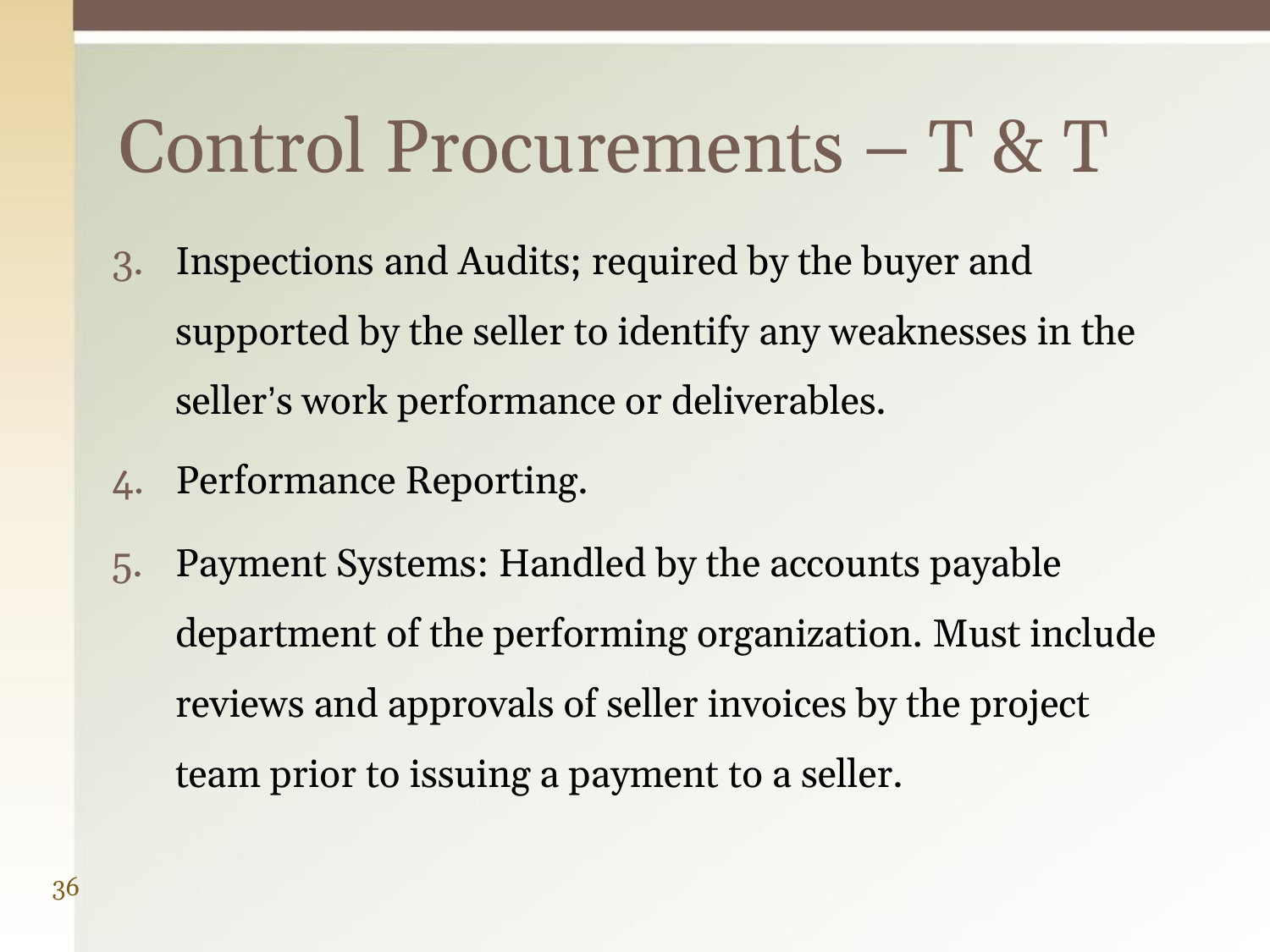

# Control Procurements – T & T
Inspections and Audits; required by the buyer and supported by the seller to identify any weaknesses in the seller’s work performance or deliverables.
Performance Reporting.
Payment Systems: Handled by the accounts payable department of the performing organization. Must include reviews and approvals of seller invoices by the project team prior to issuing a payment to a seller.
36